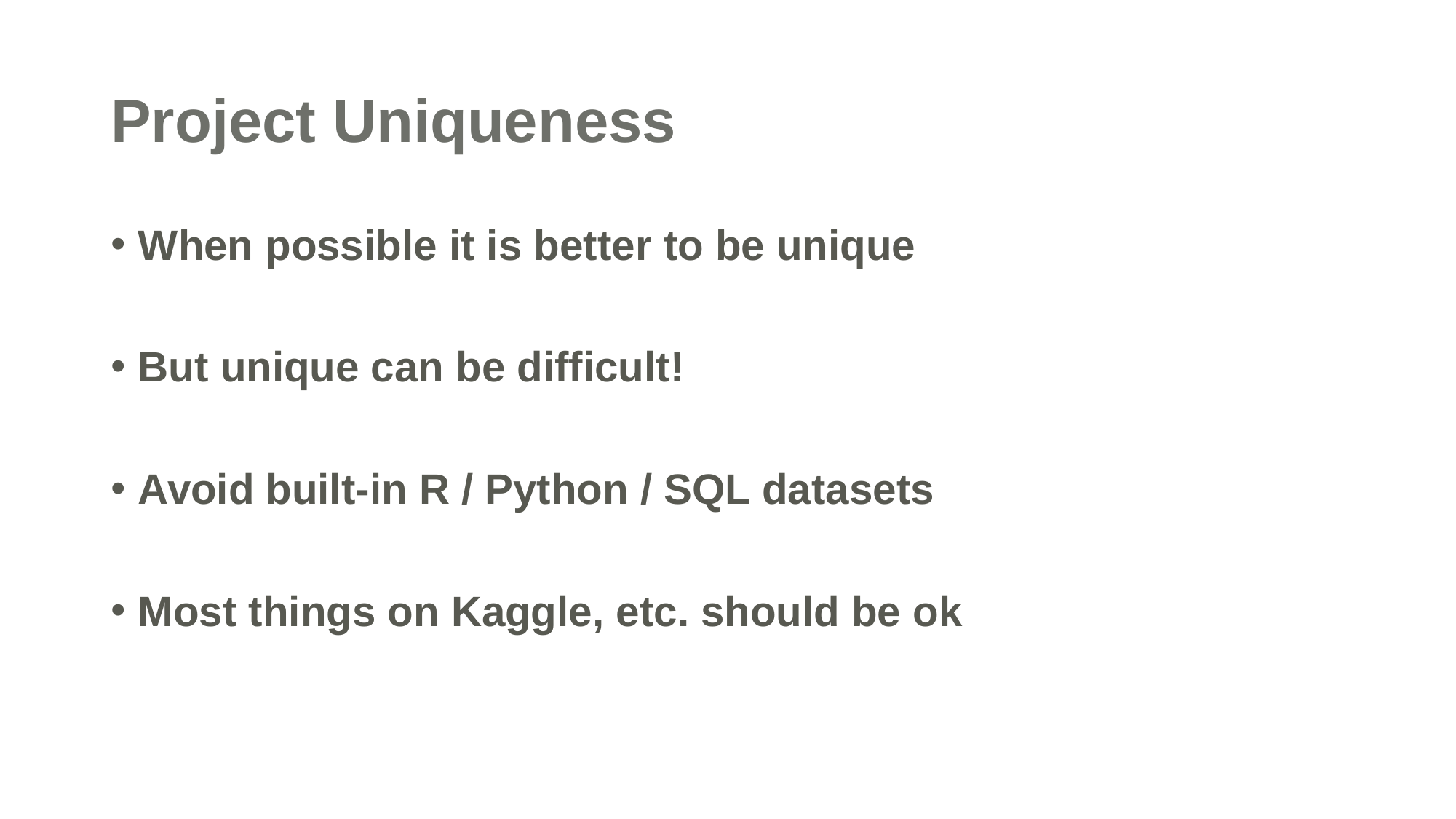

# Project Uniqueness
When possible it is better to be unique

But unique can be difficult!

Avoid built-in R / Python / SQL datasets

Most things on Kaggle, etc. should be ok